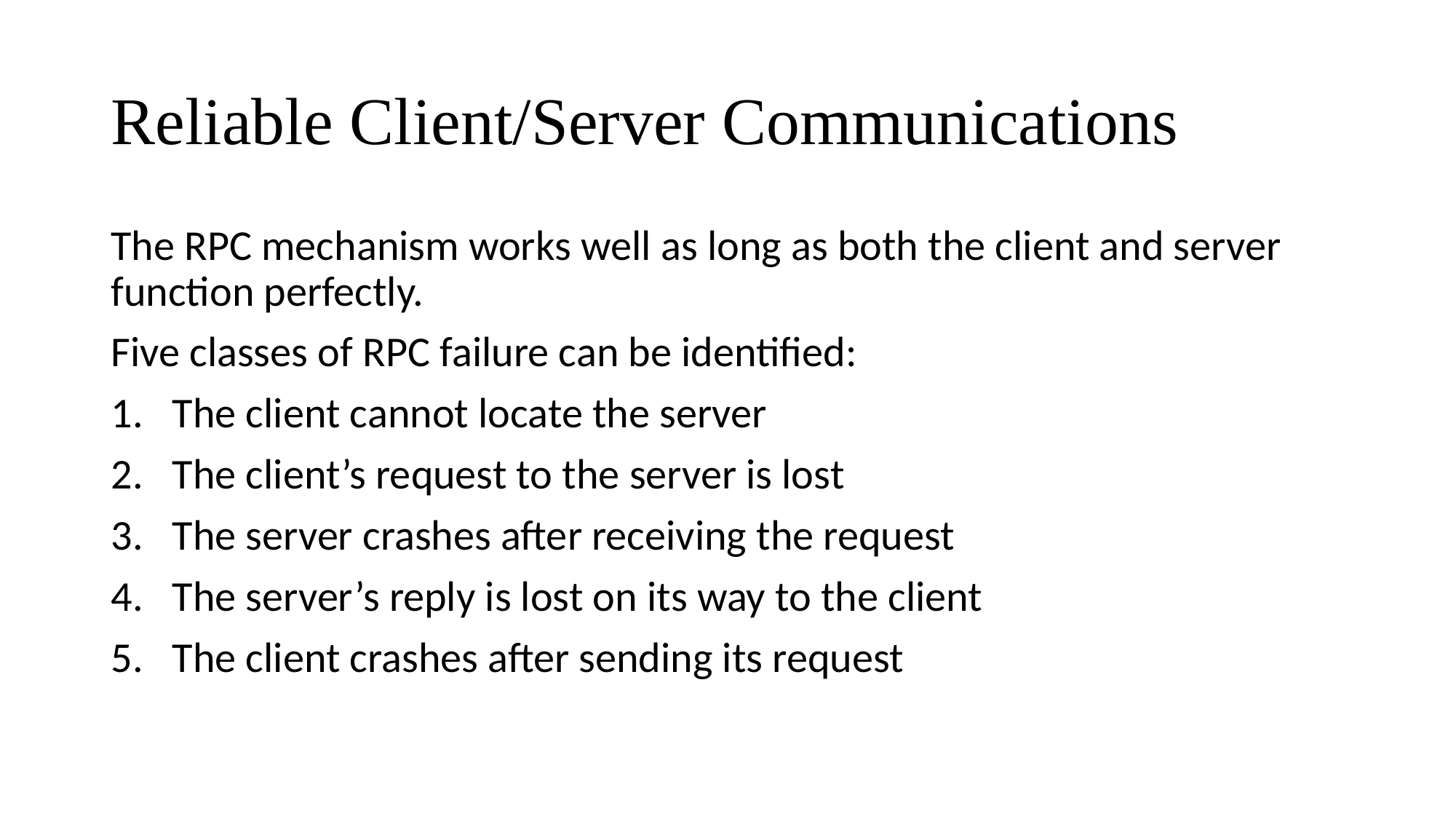

# Reliable Client/Server Communications
The RPC mechanism works well as long as both the client and server function perfectly.
Five classes of RPC failure can be identified:
The client cannot locate the server
The client’s request to the server is lost
The server crashes after receiving the request
The server’s reply is lost on its way to the client
The client crashes after sending its request